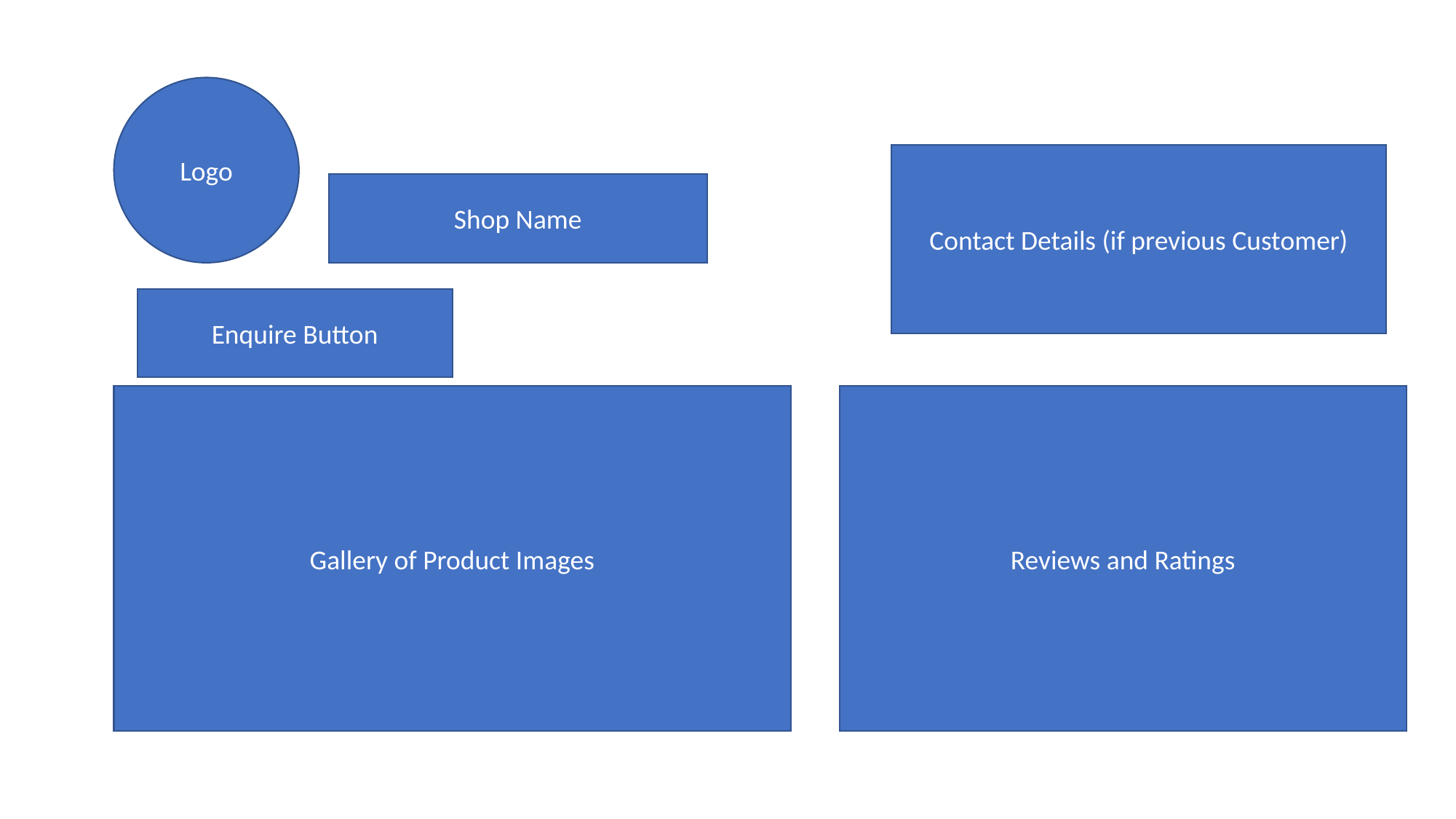

Logo
Contact Details (if previous Customer)
Shop Name
Enquire Button
Gallery of Product Images
Reviews and Ratings